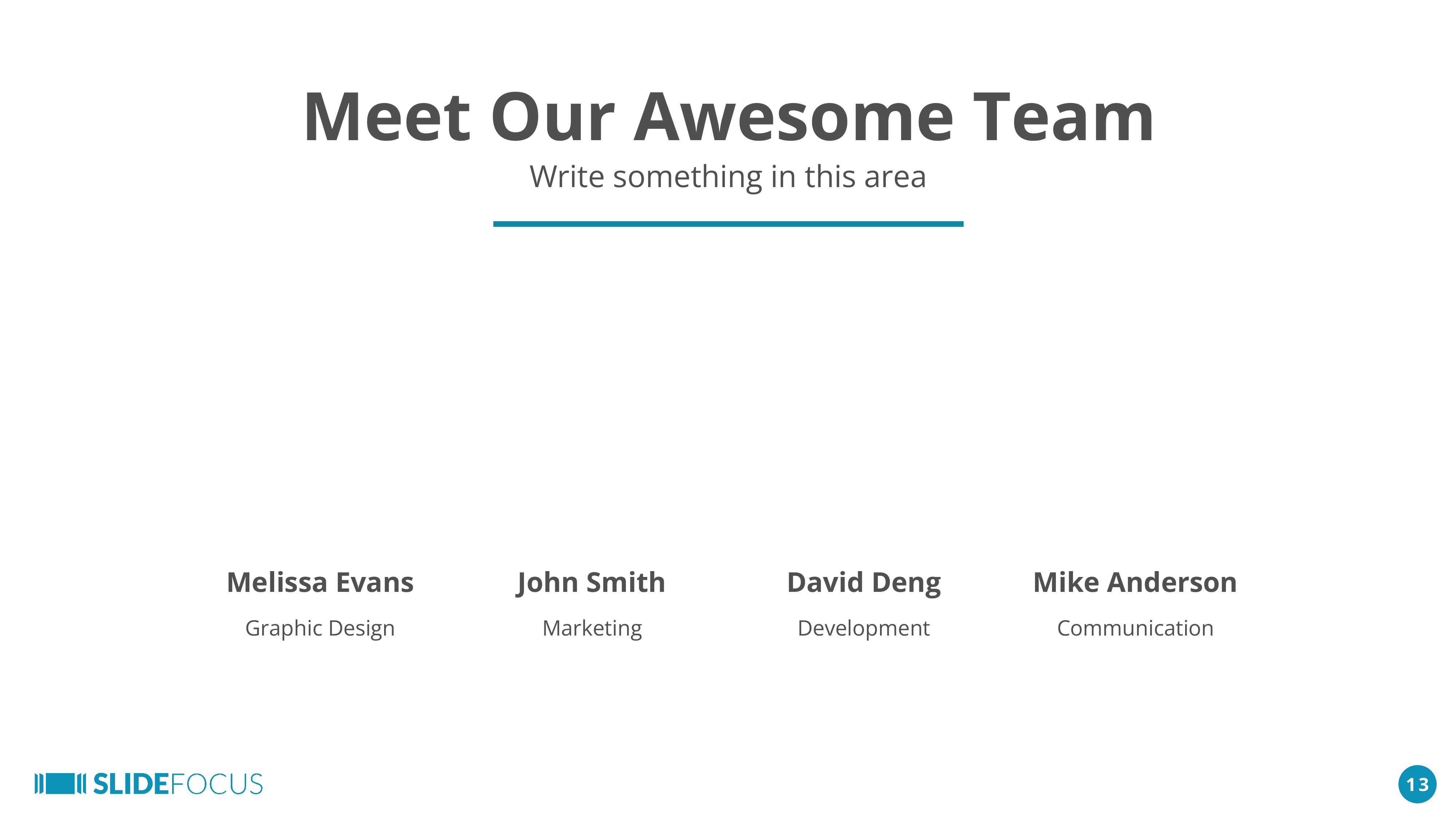

Meet Our Awesome Team
Write something in this area

Melissa Evans
Graphic Design
John Smith
Marketing
David Deng
Development
Mike Anderson
Communication